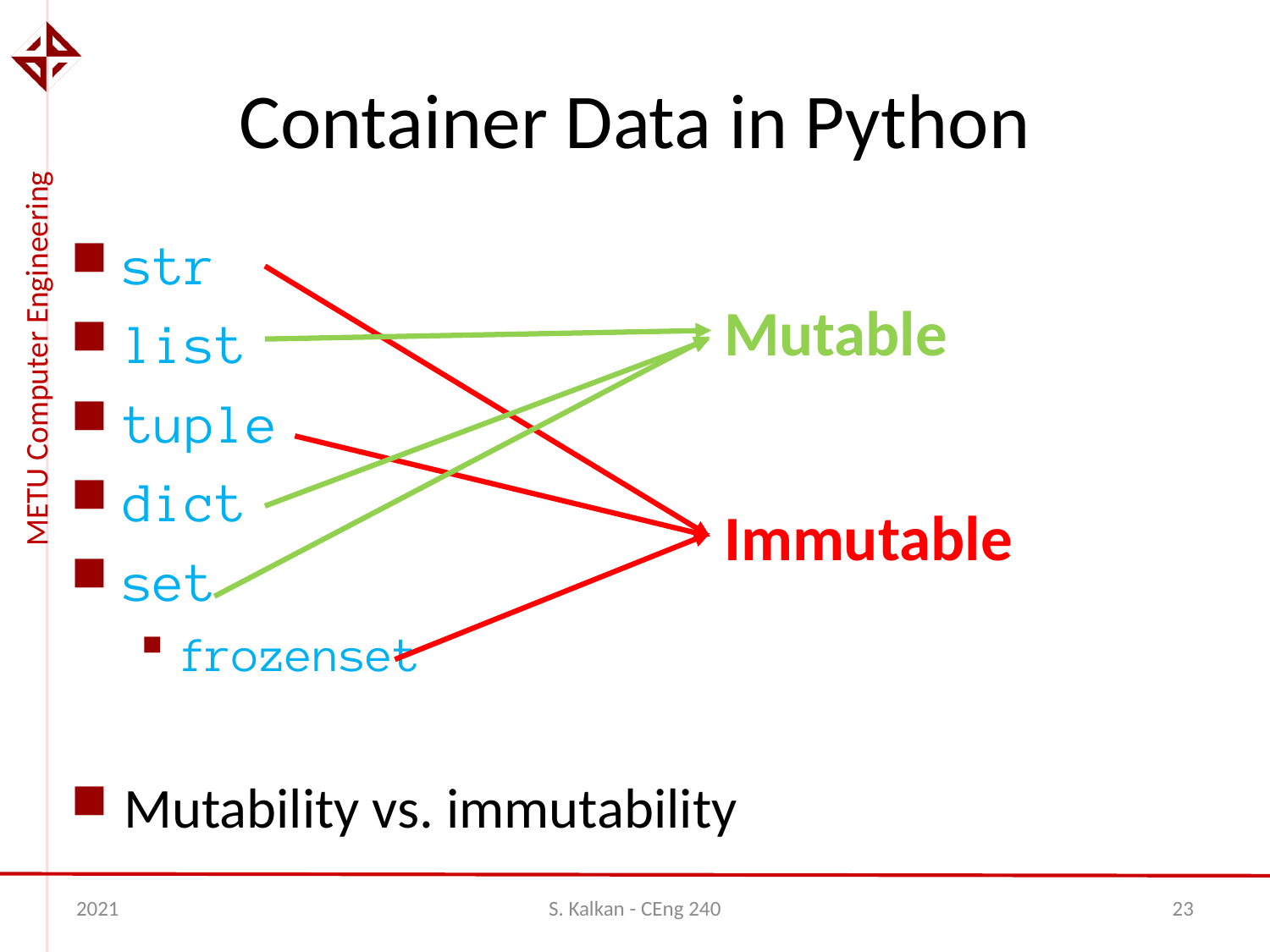

# Container Data in Python
str
list
tuple
dict
set
frozenset

Mutability vs. immutability
Mutable
Immutable
2021
S. Kalkan - CEng 240
23